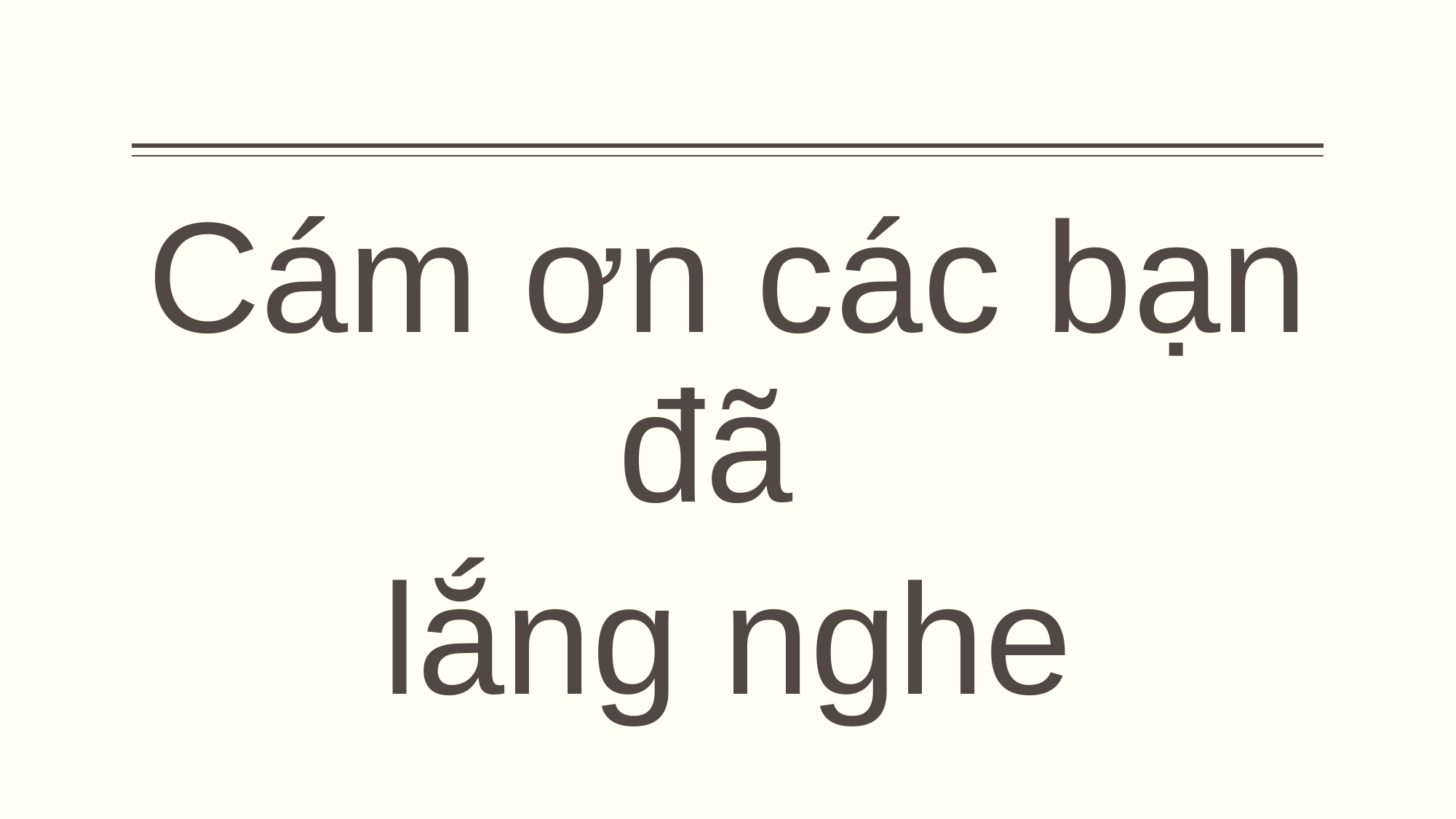

#
Cám ơn các bạn đã
lắng nghe